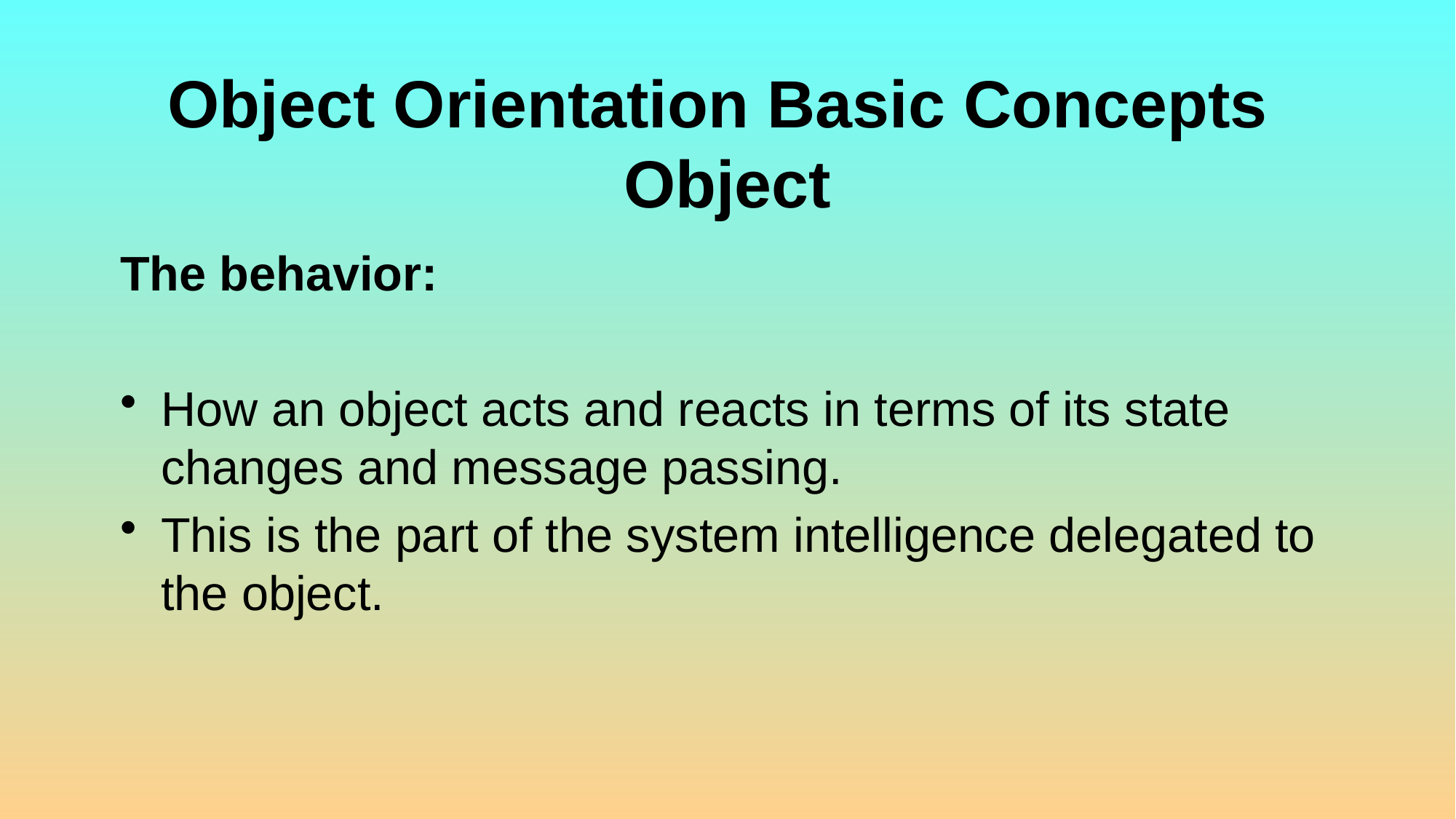

# Object Orientation Basic Concepts Object
The behavior:

How an object acts and reacts in terms of its state changes and message passing.
This is the part of the system intelligence delegated to the object.